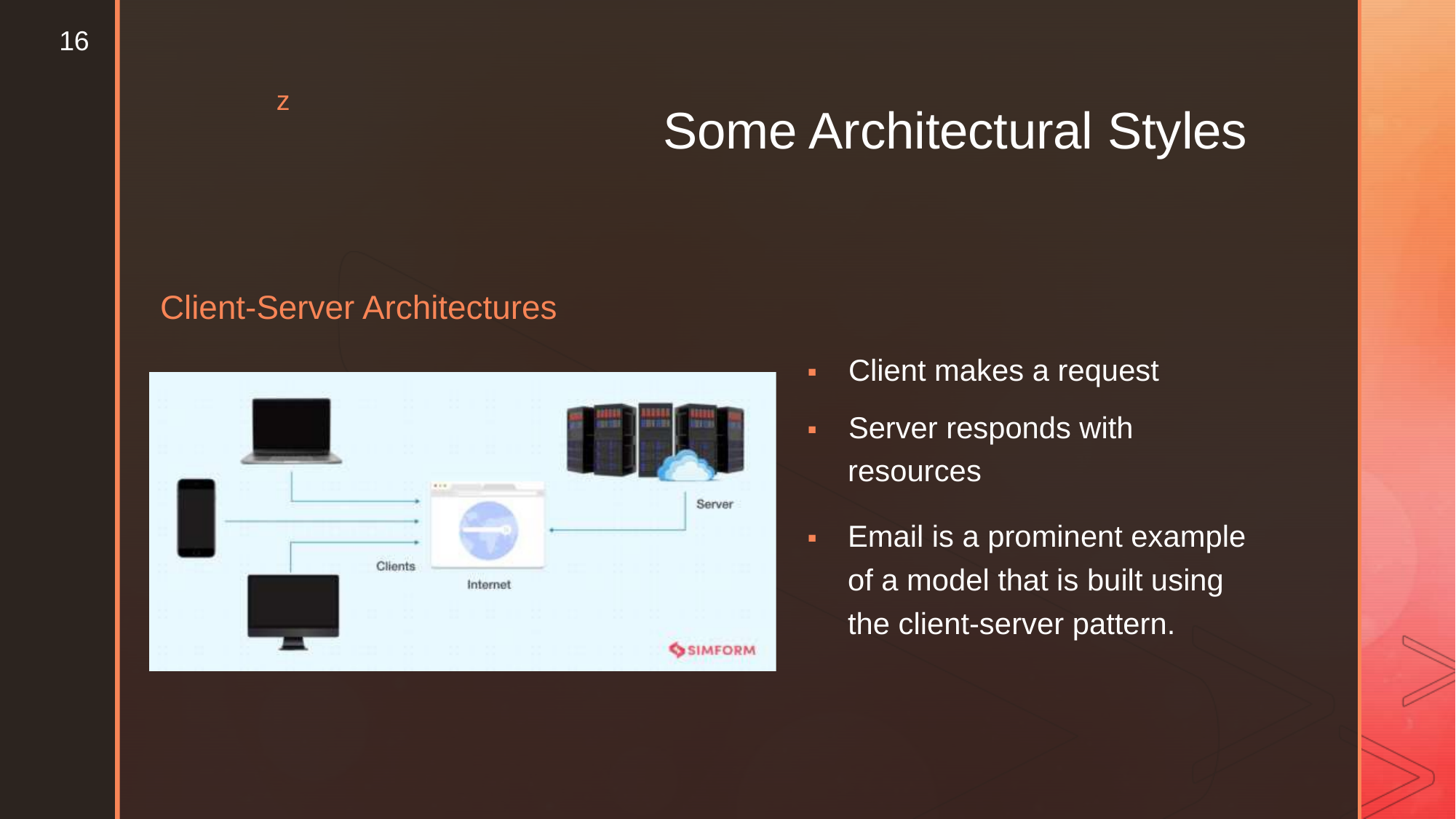

16
z
Some
Architectural Styles

Client-Server
Architectures
▪  Client makes a request
▪  Server responds with
resources
▪	Email is a prominent example of a model that is built using the client-server pattern.